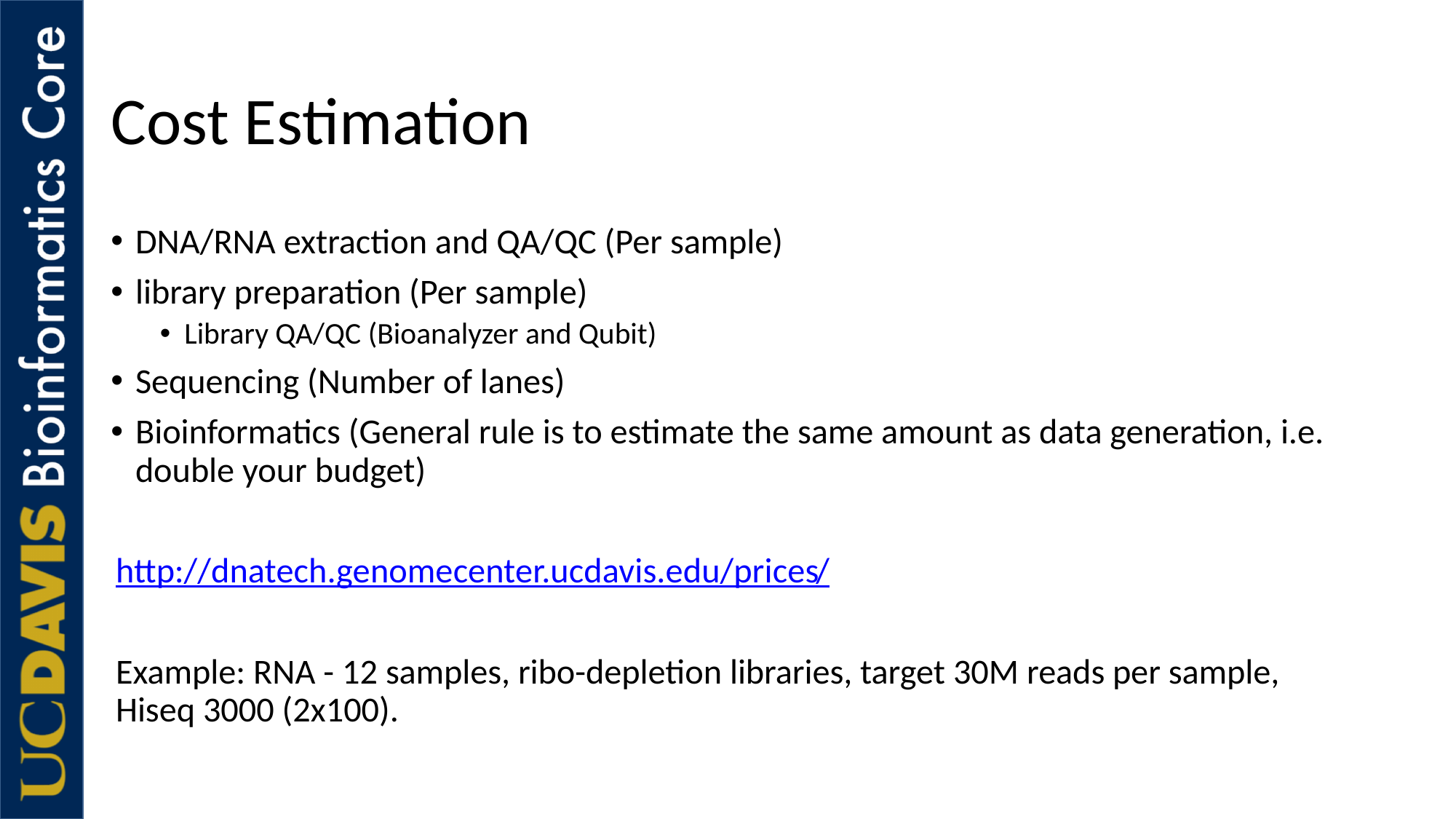

# Cost Estimation
DNA/RNA extraction and QA/QC (Per sample)
library preparation (Per sample)
Library QA/QC (Bioanalyzer and Qubit)
Sequencing (Number of lanes)
Bioinformatics (General rule is to estimate the same amount as data generation, i.e. double your budget)

http://dnatech.genomecenter.ucdavis.edu/prices/

Example: RNA - 12 samples, ribo-depletion libraries, target 30M reads per sample, Hiseq 3000 (2x100).